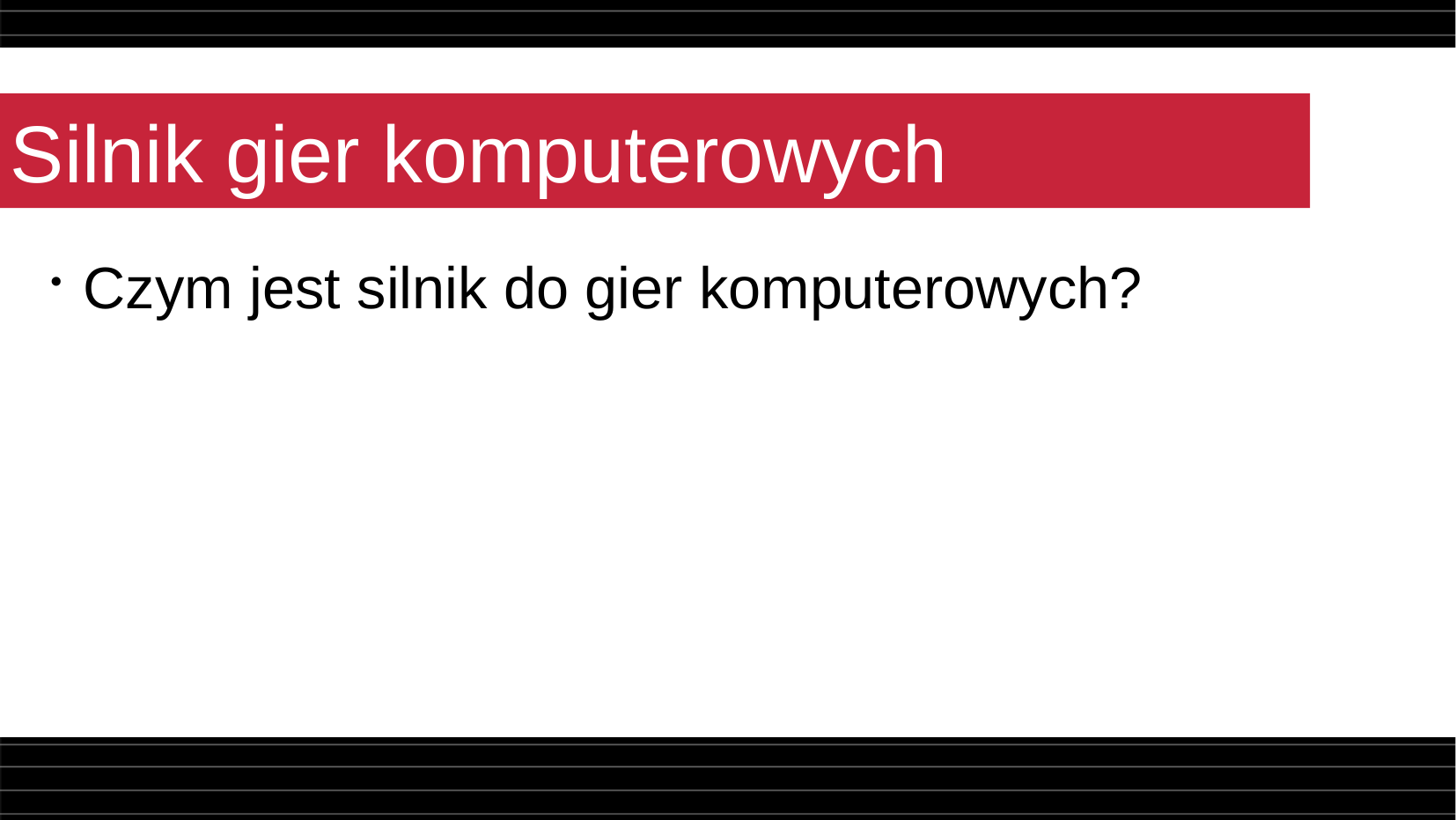

Silnik gier komputerowych
Czym jest silnik do gier komputerowych?